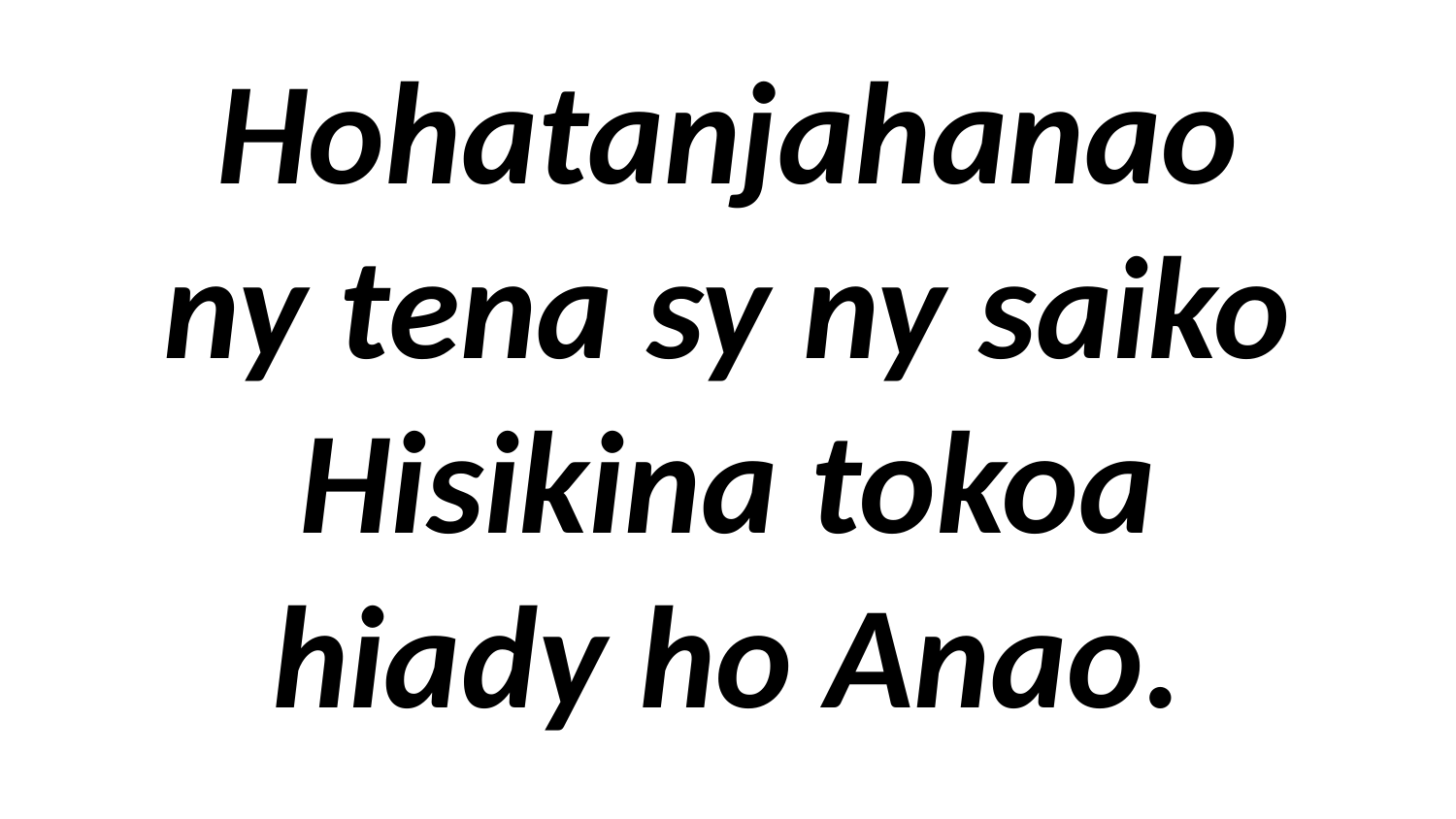

# Hohatanjahanao ny tena sy ny saiko Hisikina tokoa hiady ho Anao.